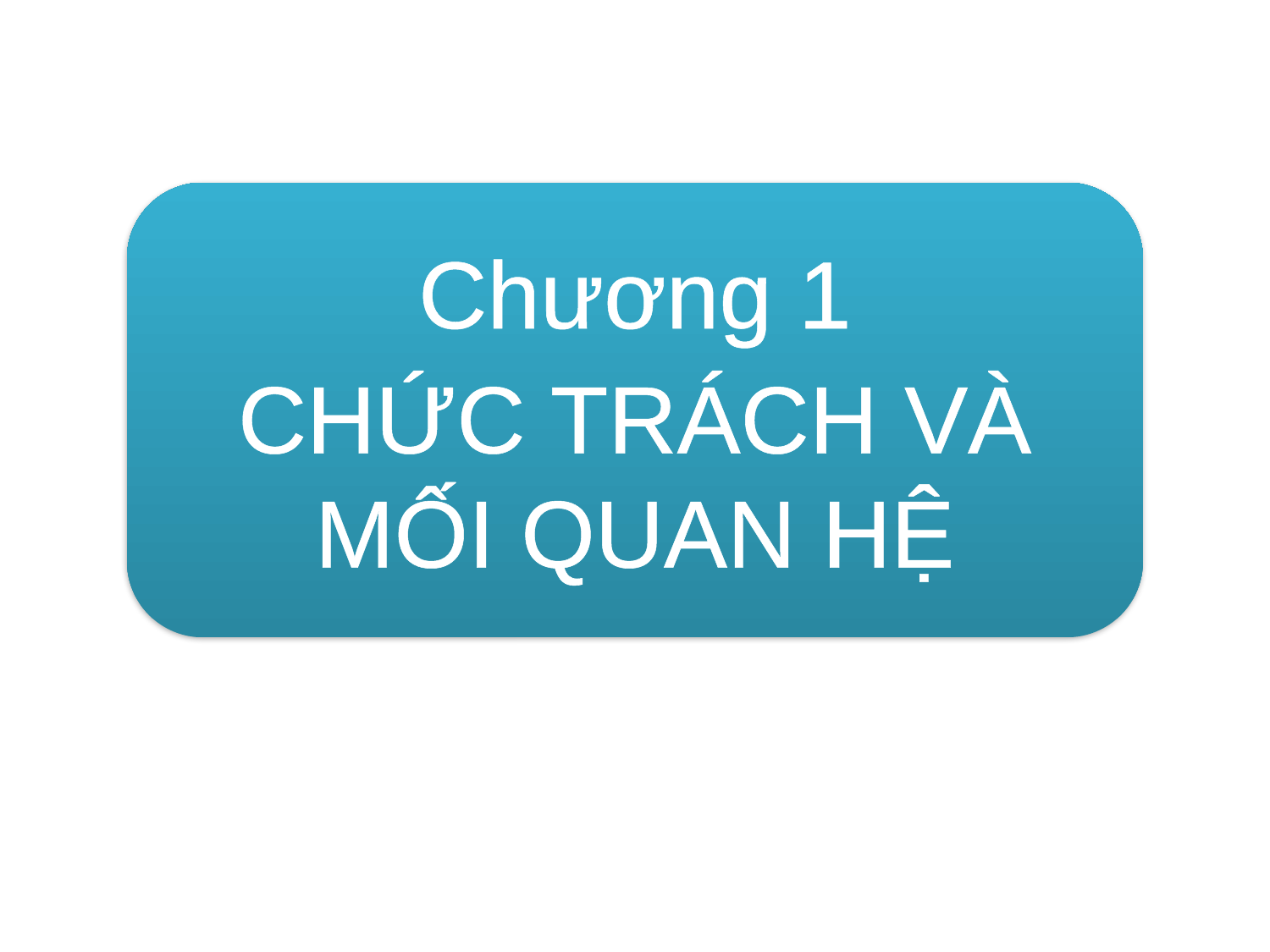

Chương 1
CHỨC TRÁCH VÀ MỐI QUAN HỆ